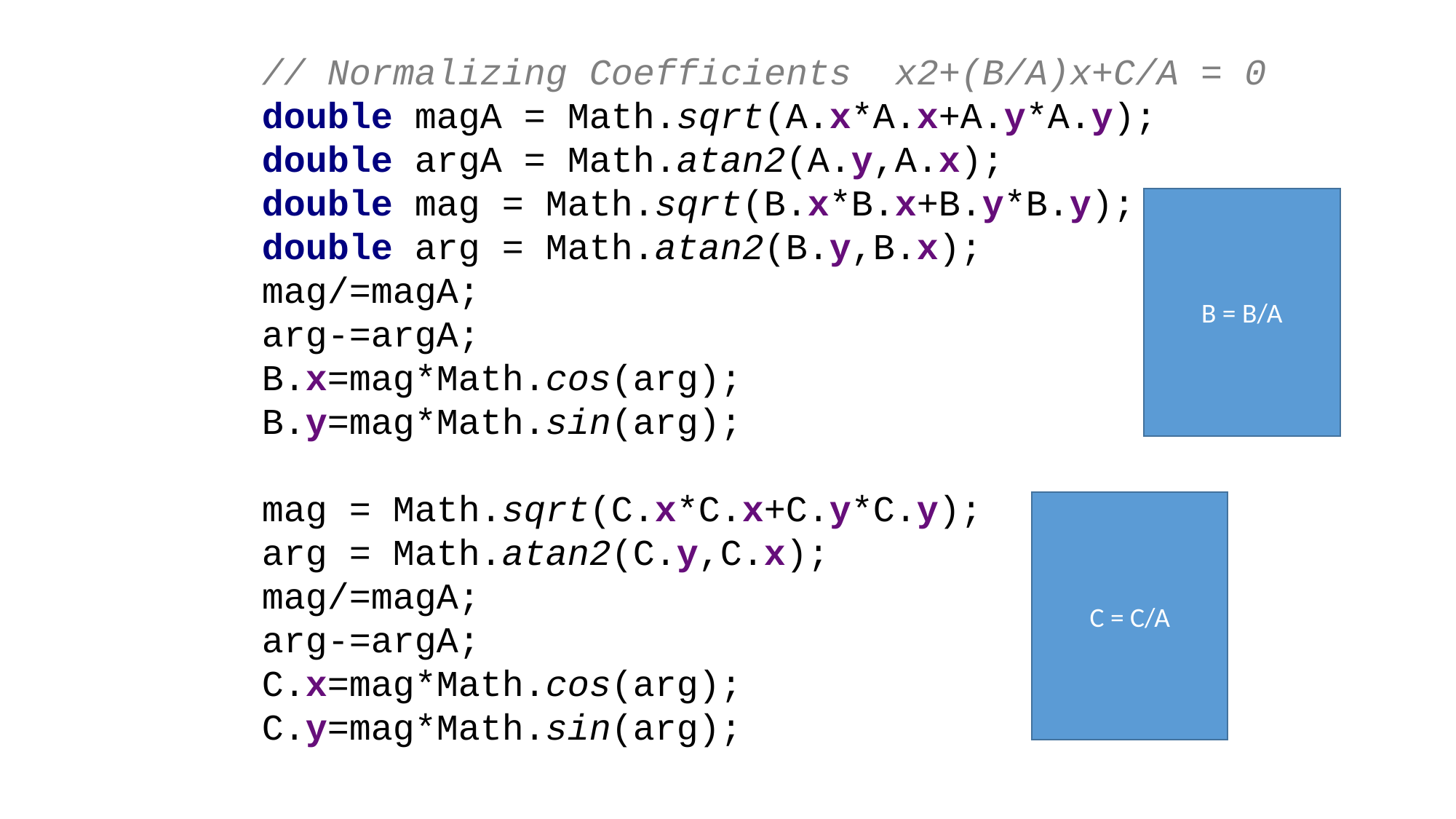

// Normalizing Coefficients  x2+(B/A)x+C/A = 0
double magA = Math.sqrt(A.x*A.x+A.y*A.y);
double argA = Math.atan2(A.y,A.x);
double mag = Math.sqrt(B.x*B.x+B.y*B.y);
double arg = Math.atan2(B.y,B.x);
mag/=magA;
arg-=argA;
B.x=mag*Math.cos(arg);
B.y=mag*Math.sin(arg);
mag = Math.sqrt(C.x*C.x+C.y*C.y);
arg = Math.atan2(C.y,C.x);
mag/=magA;
arg-=argA;
C.x=mag*Math.cos(arg);
C.y=mag*Math.sin(arg);
B = B/A
C = C/A